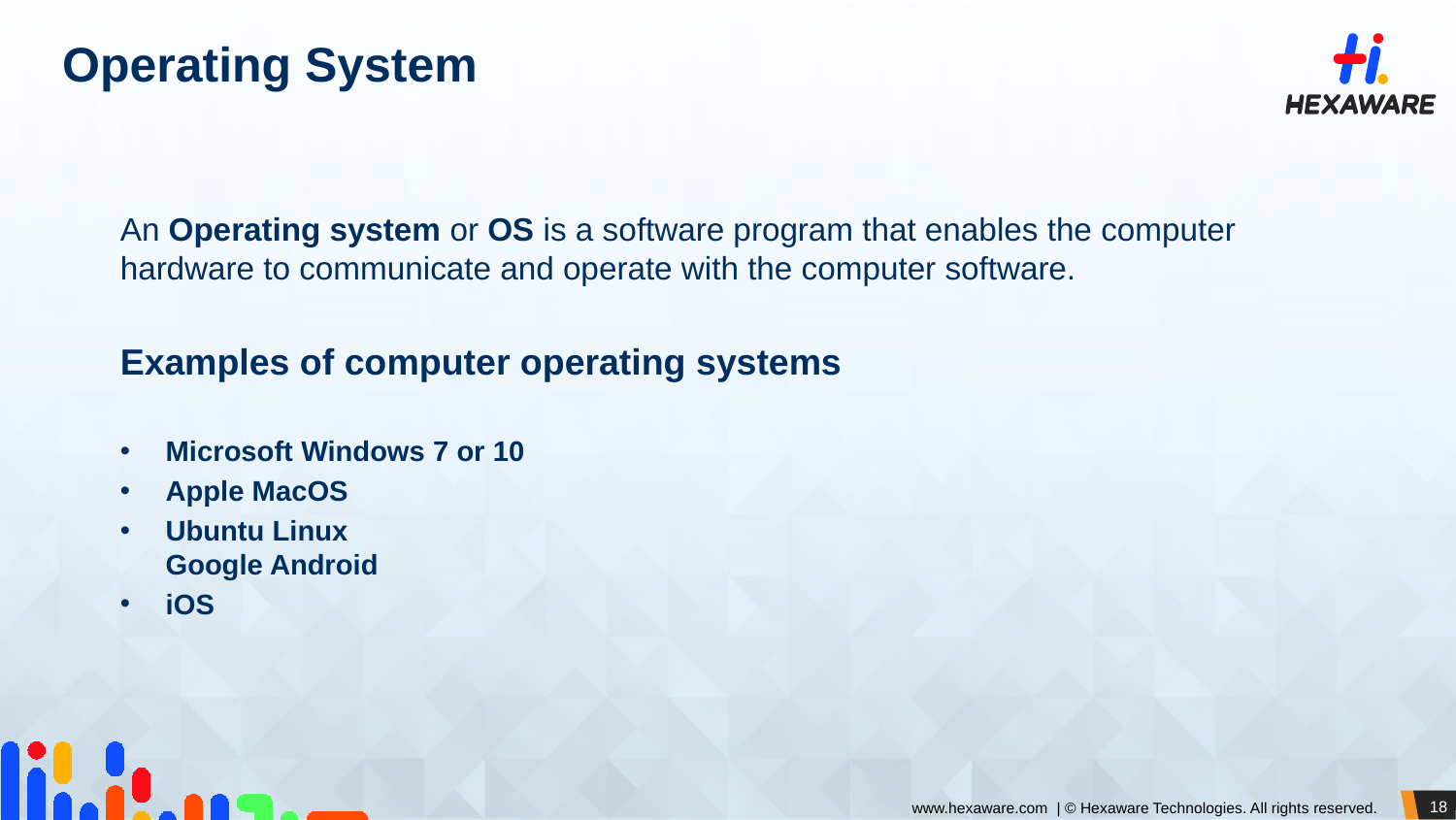

# Operating System
An Operating system or OS is a software program that enables the computer hardware to communicate and operate with the computer software.

Examples of computer operating systems

Microsoft Windows 7 or 10
Apple MacOS
Ubuntu Linux
Google Android
iOS